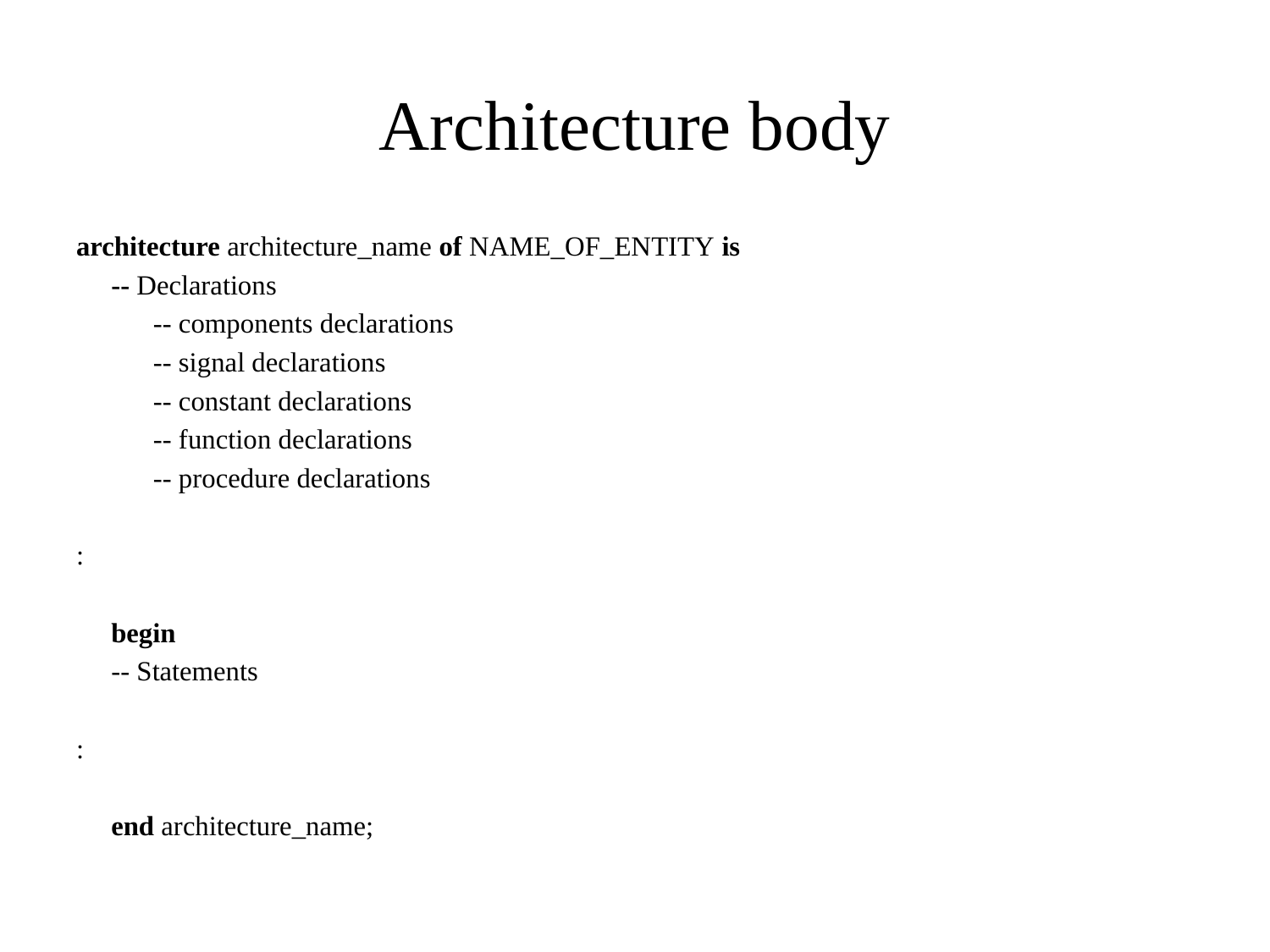

# Architecture body
architecture architecture_name of NAME_OF_ENTITY is
     -- Declarations
           -- components declarations
           -- signal declarations
           -- constant declarations
           -- function declarations
           -- procedure declarations

:

     begin
     -- Statements

:

     end architecture_name;